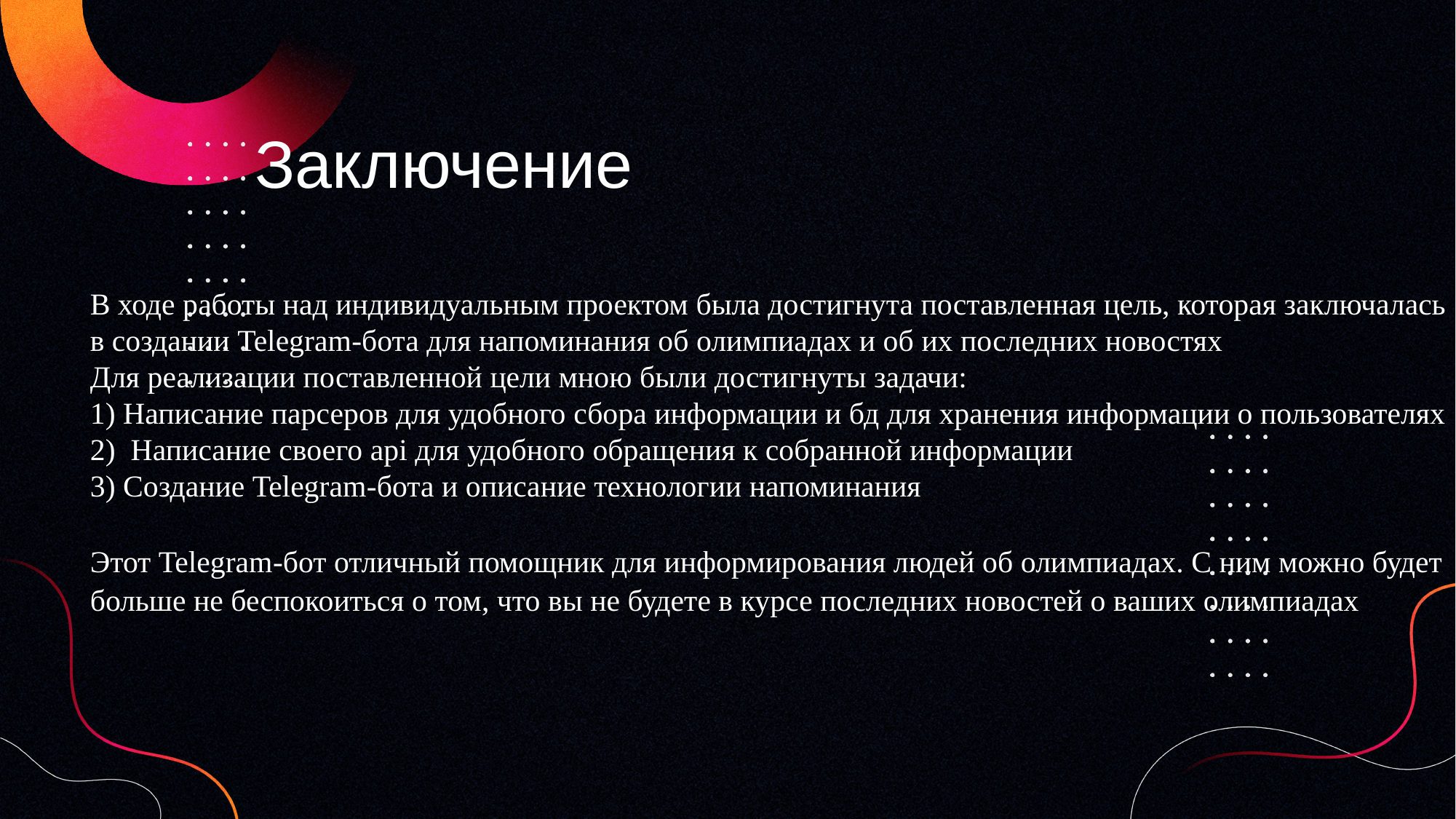

Заключение
В ходе работы над индивидуальным проектом была достигнута поставленная цель, которая заключалась в создании Telegram-бота для напоминания об олимпиадах и об их последних новостях
Для реализации поставленной цели мною были достигнуты задачи:
1) Написание парсеров для удобного сбора информации и бд для хранения информации о пользователях
2)  Написание своего api для удобного обращения к собранной информации
3) Создание Telegram-бота и описание технологии напоминания

Этот Telegram-бот отличный помощник для информирования людей об олимпиадах. С ним можно будет больше не беспокоиться о том, что вы не будете в курсе последних новостей о ваших олимпиадах